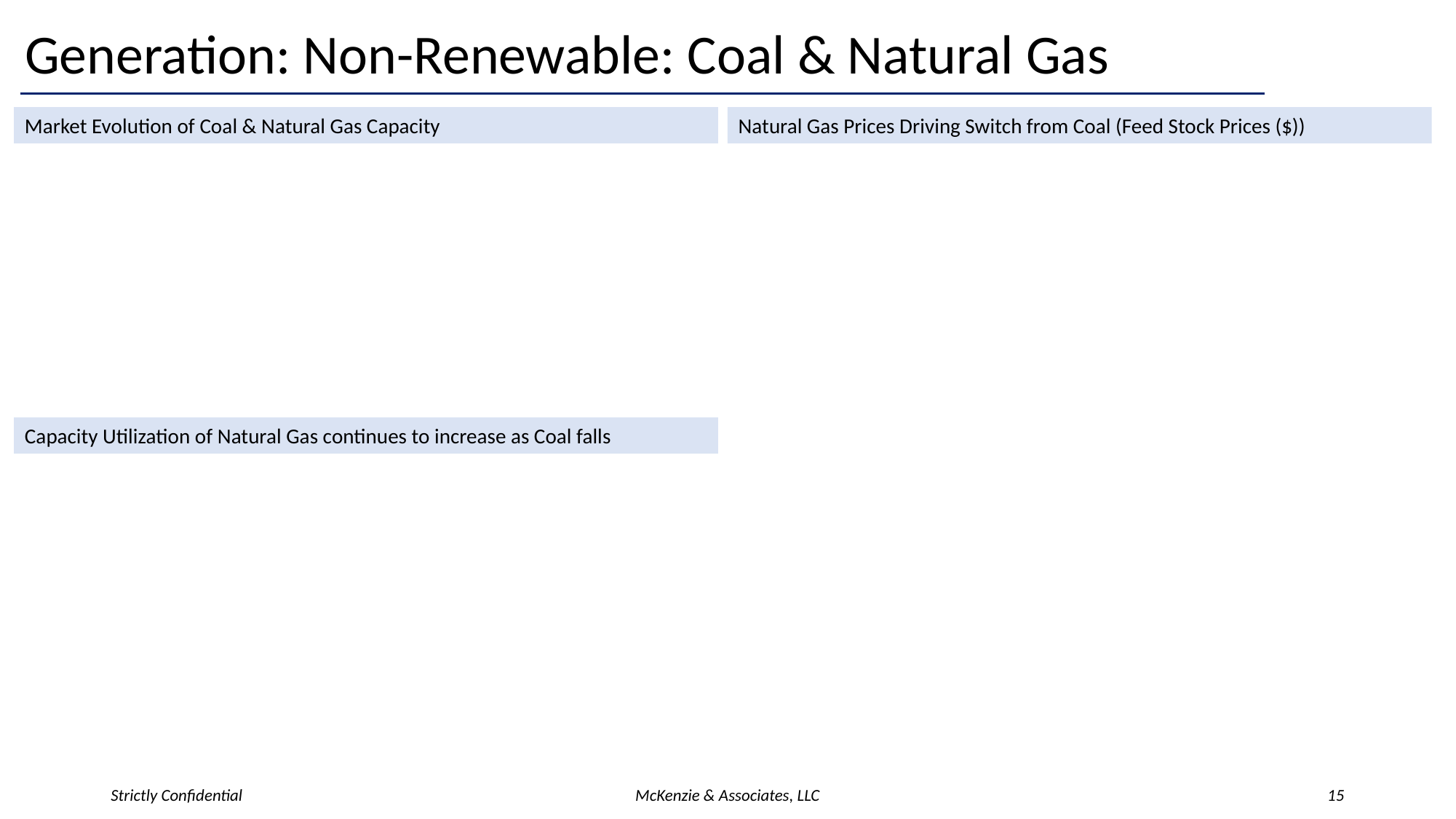

# Generation: Non-Renewable: Coal & Natural Gas
Market Evolution of Coal & Natural Gas Capacity
Natural Gas Prices Driving Switch from Coal (Feed Stock Prices ($))
Capacity Utilization of Natural Gas continues to increase as Coal falls
Strictly Confidential
McKenzie & Associates, LLC
15